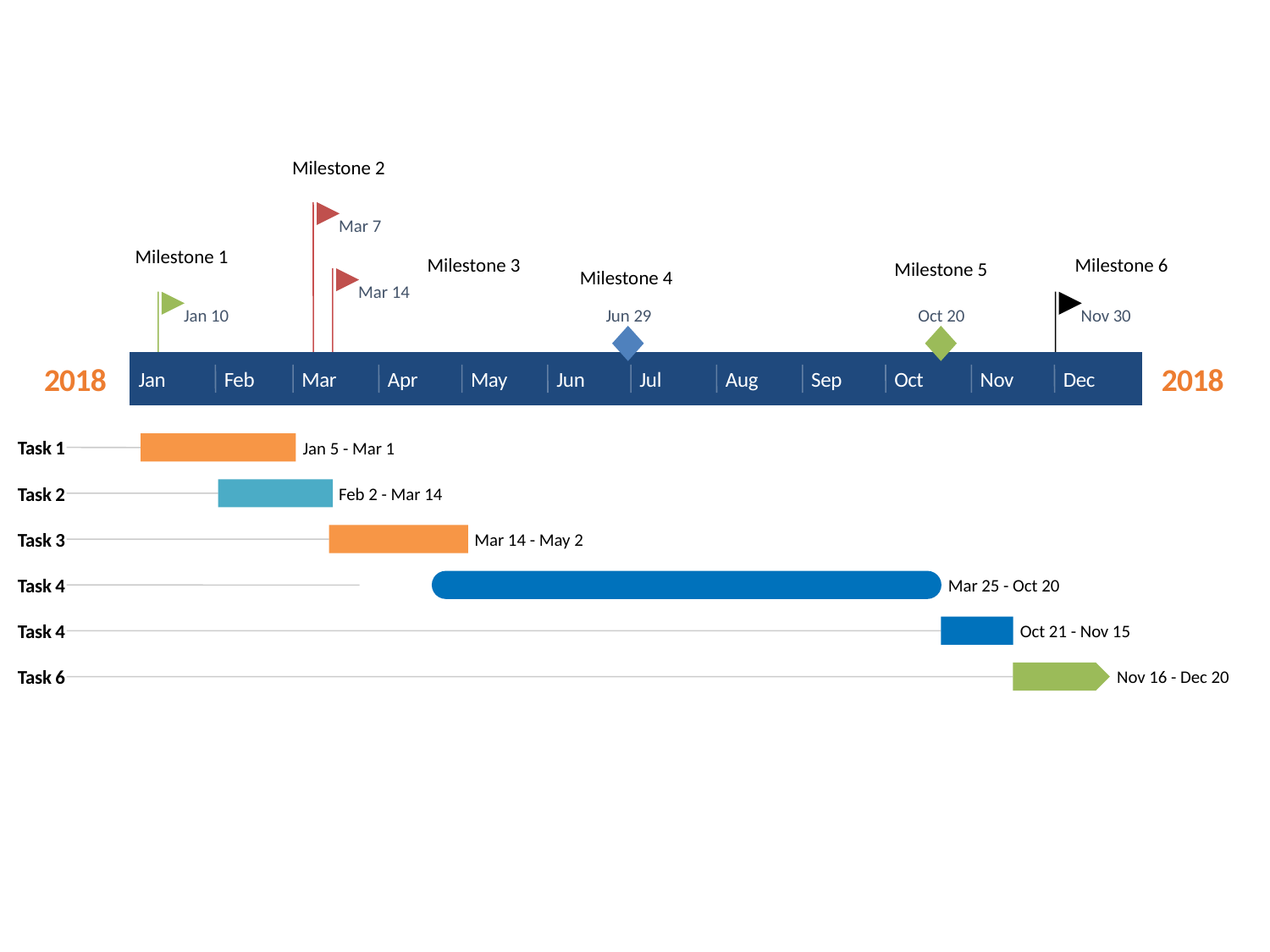

Milestone 2

Mar 7
Milestone 3
Milestone 6
Milestone 1
Milestone 5
Milestone 4

Mar 14

Jun 29
Oct 20
Jan 10
Nov 30

2018
2018

Jan
Feb
Mar
Apr
May
Jun
Jul
Aug
Sep
Oct
Nov
Dec

Today
40 days
Task 1
Jan 5 - Mar 1

100%

29 days
Task 2
Feb 2 - Mar 14

50%

36 days
Task 3
Mar 14 - May 2

38%

150 days
Task 4
Mar 25 - Oct 20

40%

18 days
Task 4
Oct 21 - Nov 15

25 days
Task 6
Nov 16 - Dec 20